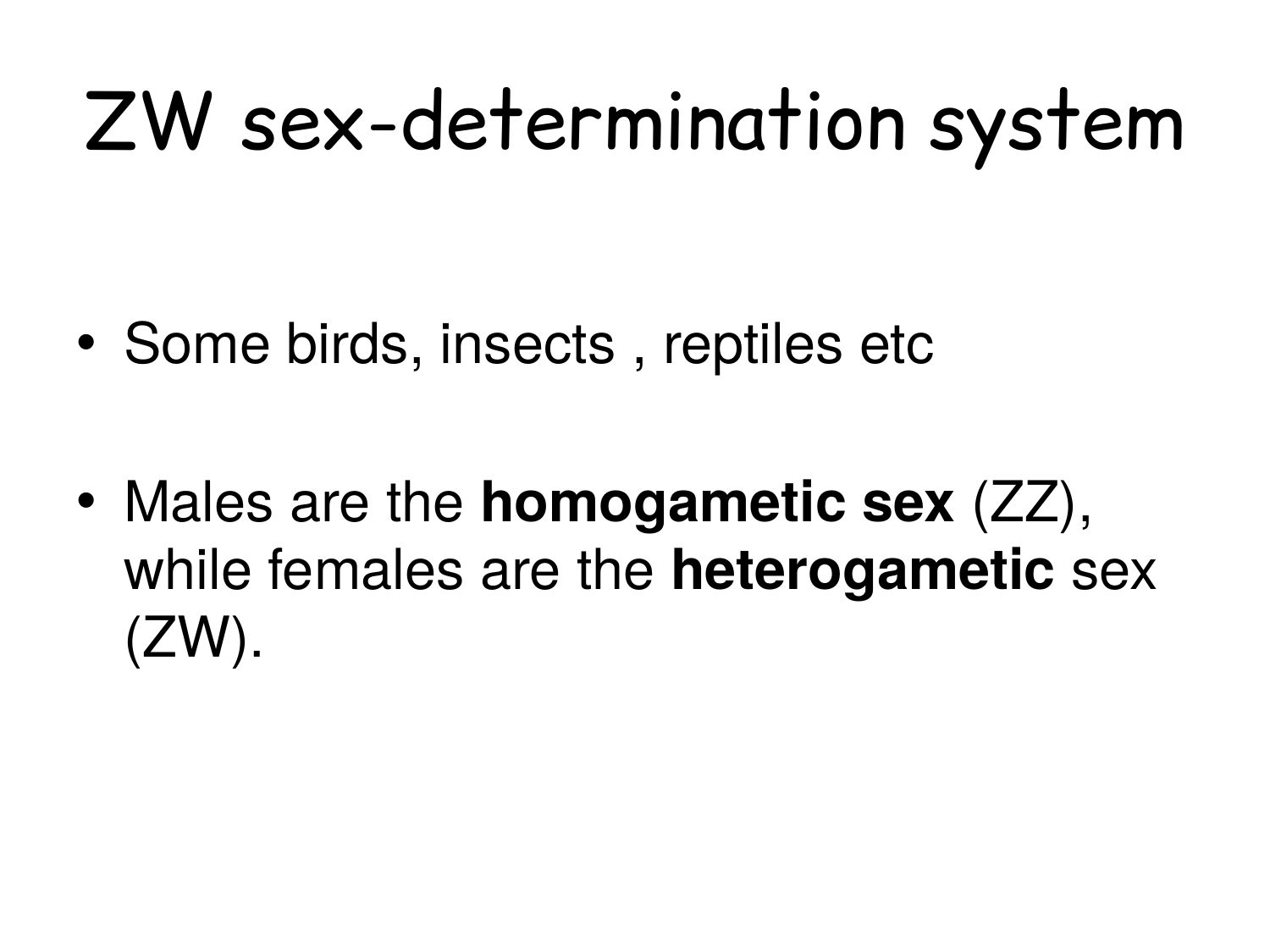

# ZW sex-determination system

Some birds, insects , reptiles etc

Males are the homogametic sex (ZZ), while females are the heterogametic sex (ZW).